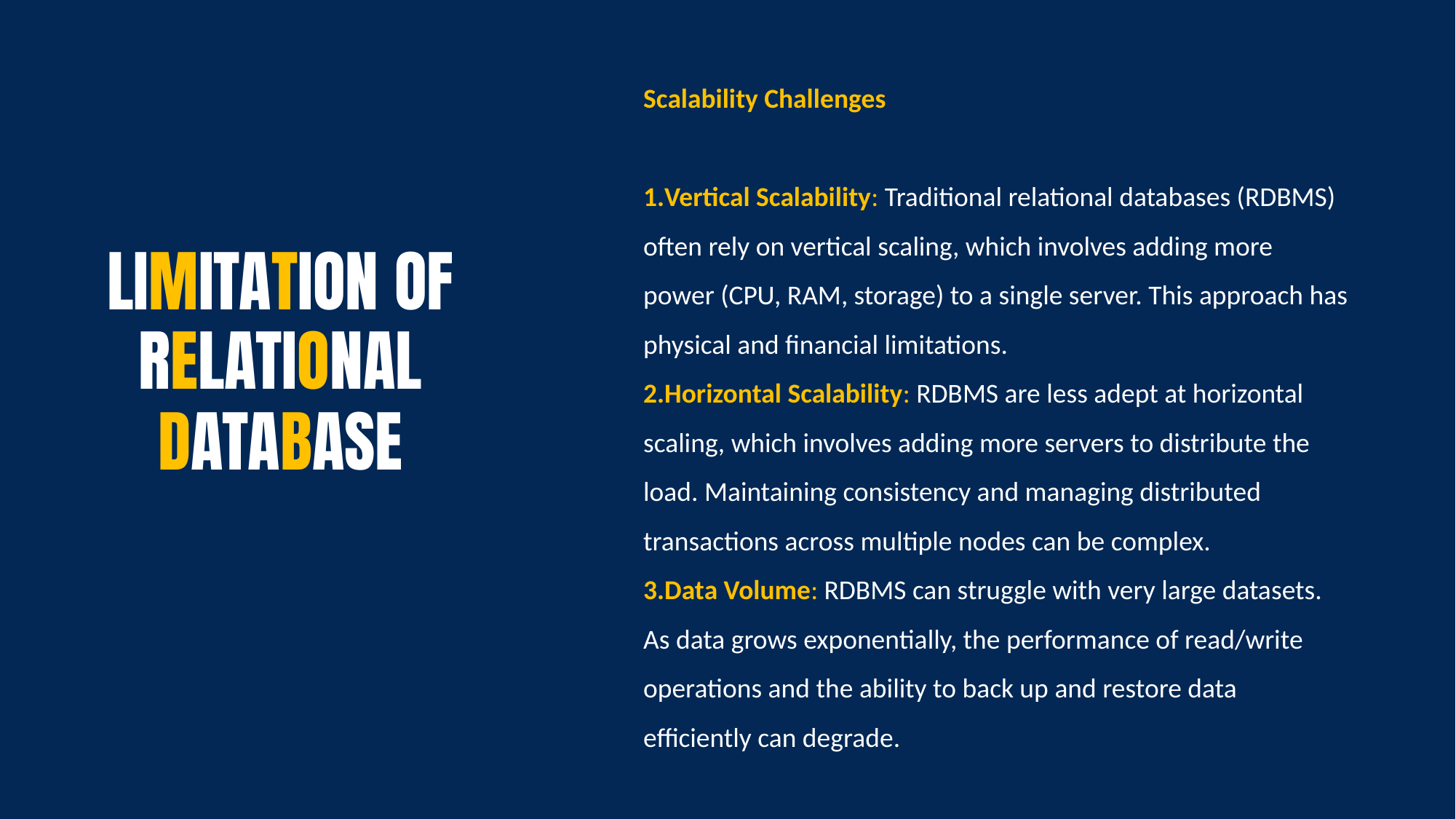

Scalability Challenges

Vertical Scalability: Traditional relational databases (RDBMS) often rely on vertical scaling, which involves adding more power (CPU, RAM, storage) to a single server. This approach has physical and financial limitations.
Horizontal Scalability: RDBMS are less adept at horizontal scaling, which involves adding more servers to distribute the load. Maintaining consistency and managing distributed transactions across multiple nodes can be complex.
Data Volume: RDBMS can struggle with very large datasets. As data grows exponentially, the performance of read/write operations and the ability to back up and restore data efficiently can degrade.
LIMITATION OF RELATIONAL DATABASE